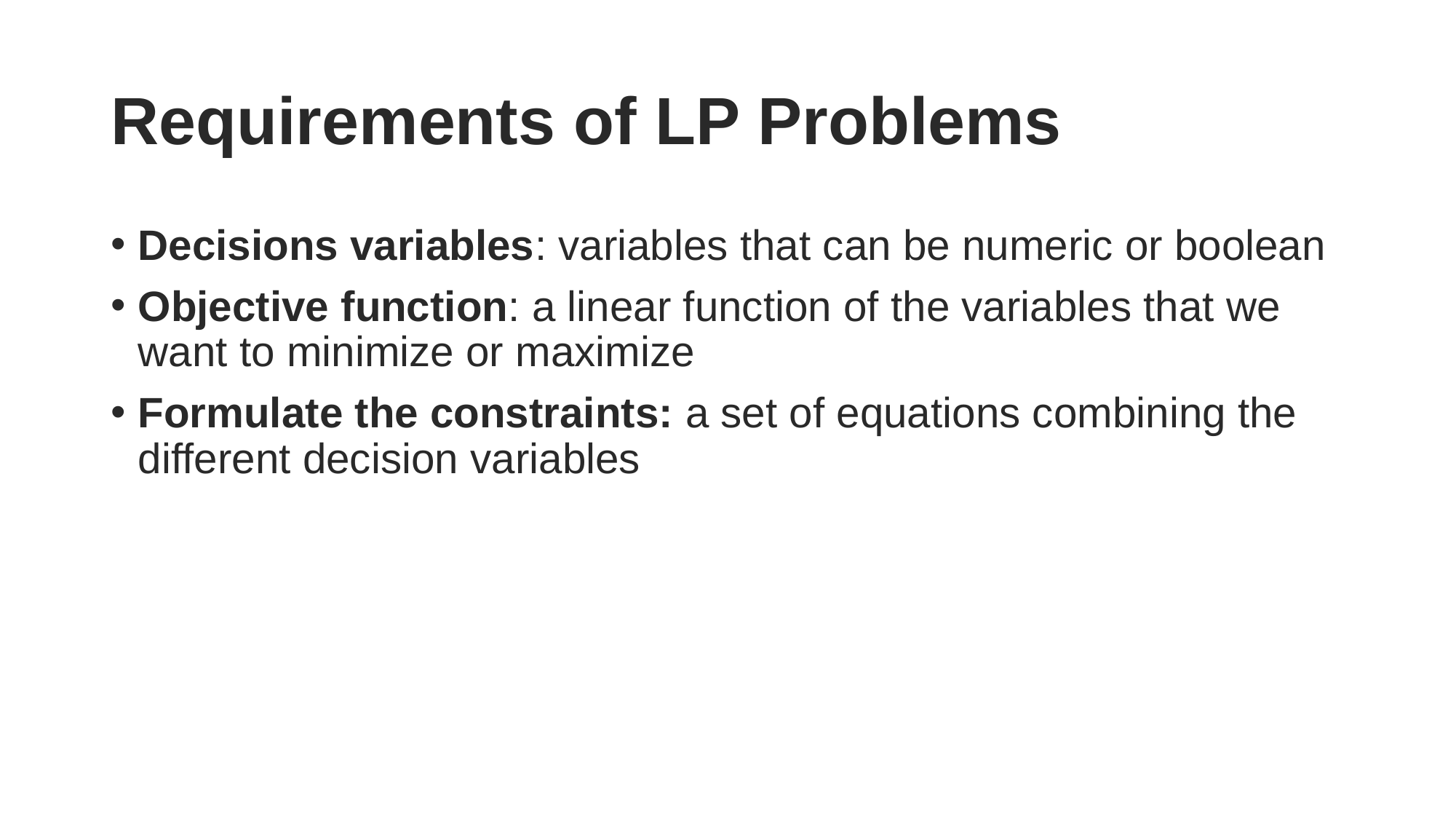

# Requirements of LP Problems
Decisions variables: variables that can be numeric or boolean
Objective function: a linear function of the variables that we want to minimize or maximize
Formulate the constraints: a set of equations combining the different decision variables